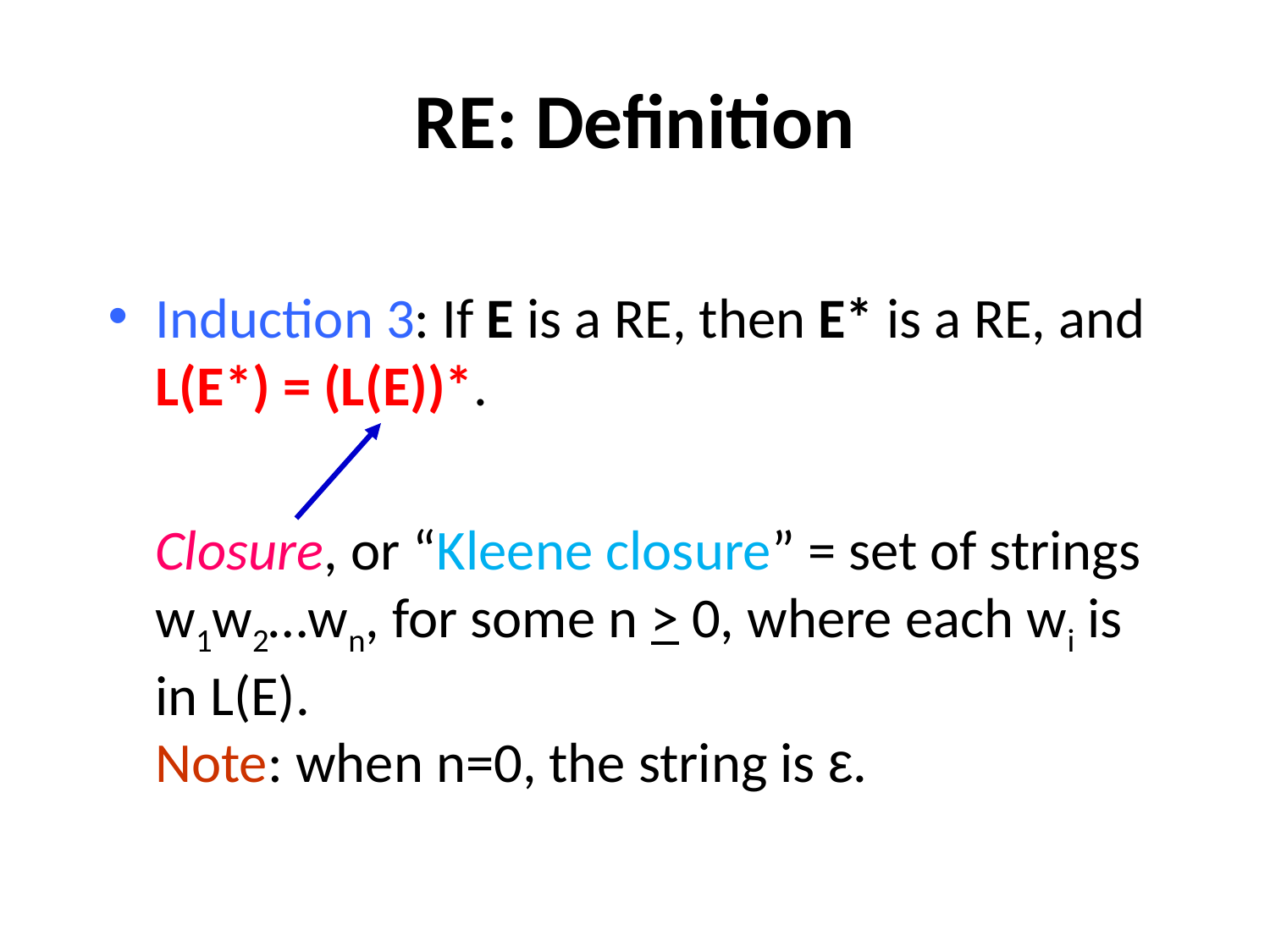

# RE: Definition
Induction 3: If E is a RE, then E* is a RE, and L(E*) = (L(E))*.

Closure, or “Kleene closure” = set of strings
w1w2…wn, for some n > 0, where each wi is
in L(E).
Note: when n=0, the string is ε.